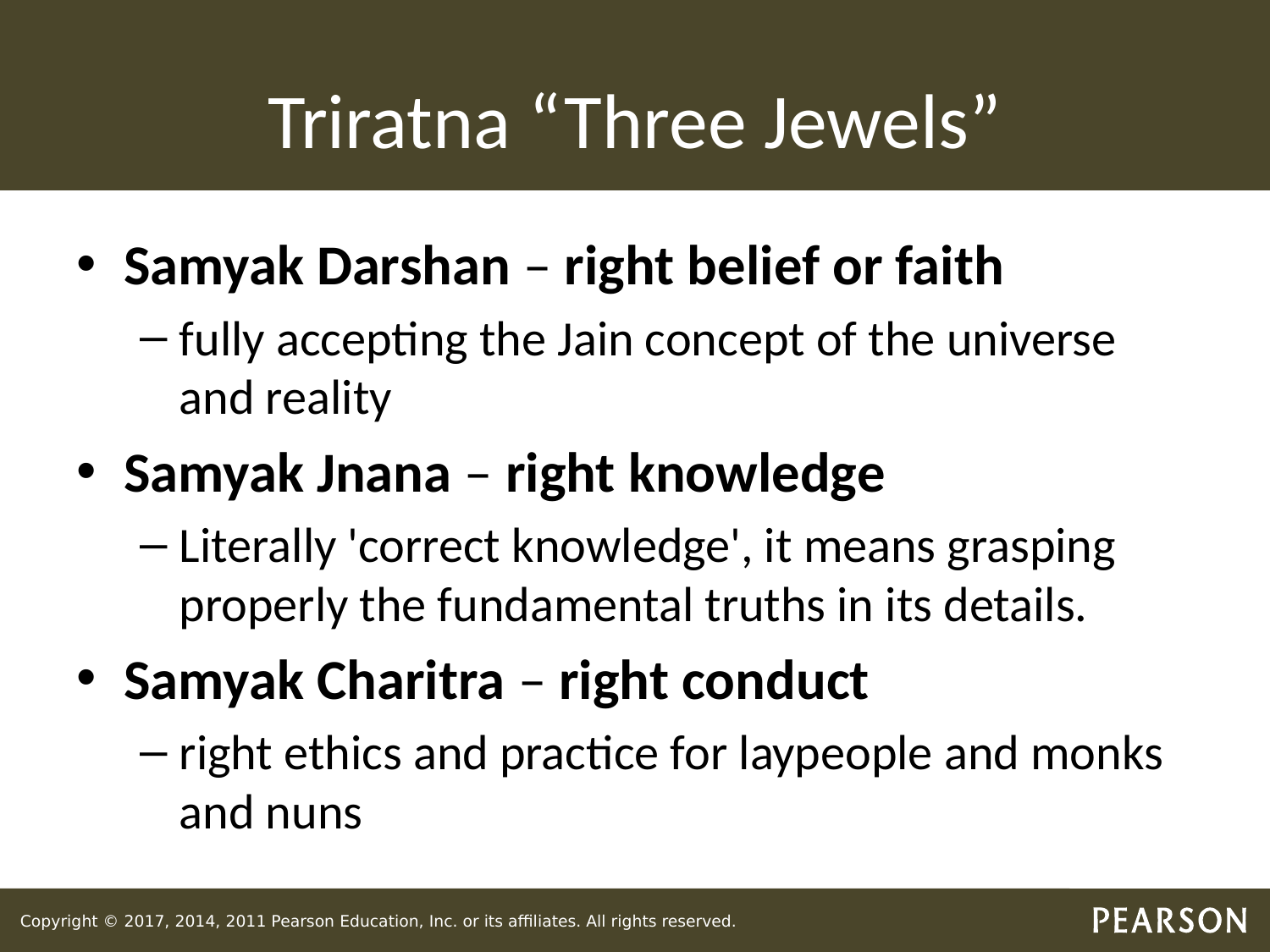

# Triratna “Three Jewels”
Samyak Darshan – right belief or faith
fully accepting the Jain concept of the universe and reality
Samyak Jnana – right knowledge
Literally 'correct knowledge', it means grasping properly the fundamental truths in its details.
Samyak Charitra – right conduct
right ethics and practice for laypeople and monks and nuns